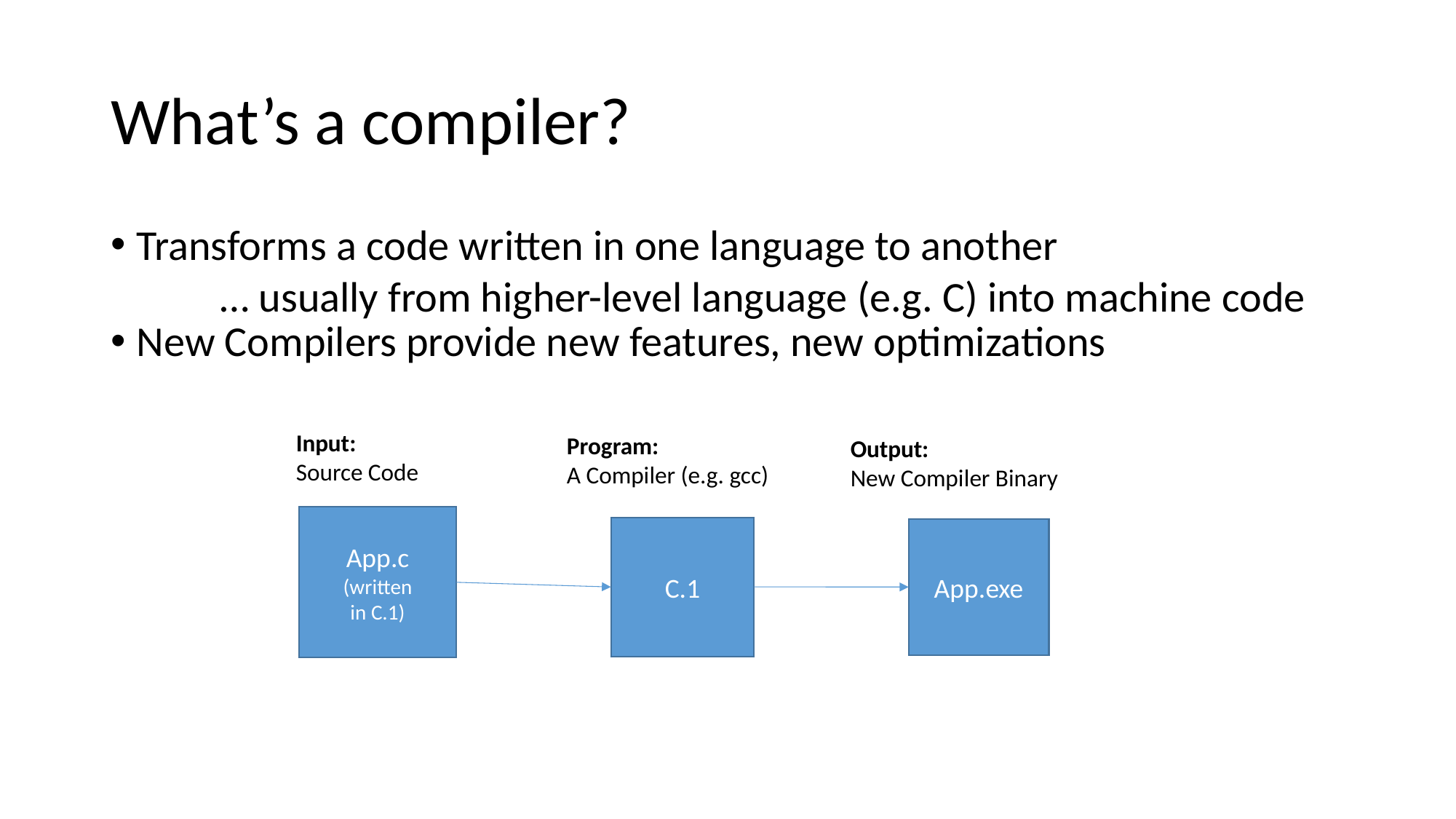

What’s a compiler?
Transforms a code written in one language to another
	… usually from higher-level language (e.g. C) into machine code
New Compilers provide new features, new optimizations
Input:
Source Code
Program:
A Compiler (e.g. gcc)
Output:
New Compiler Binary
App.c
(written
in C.1)
C.1
App.exe